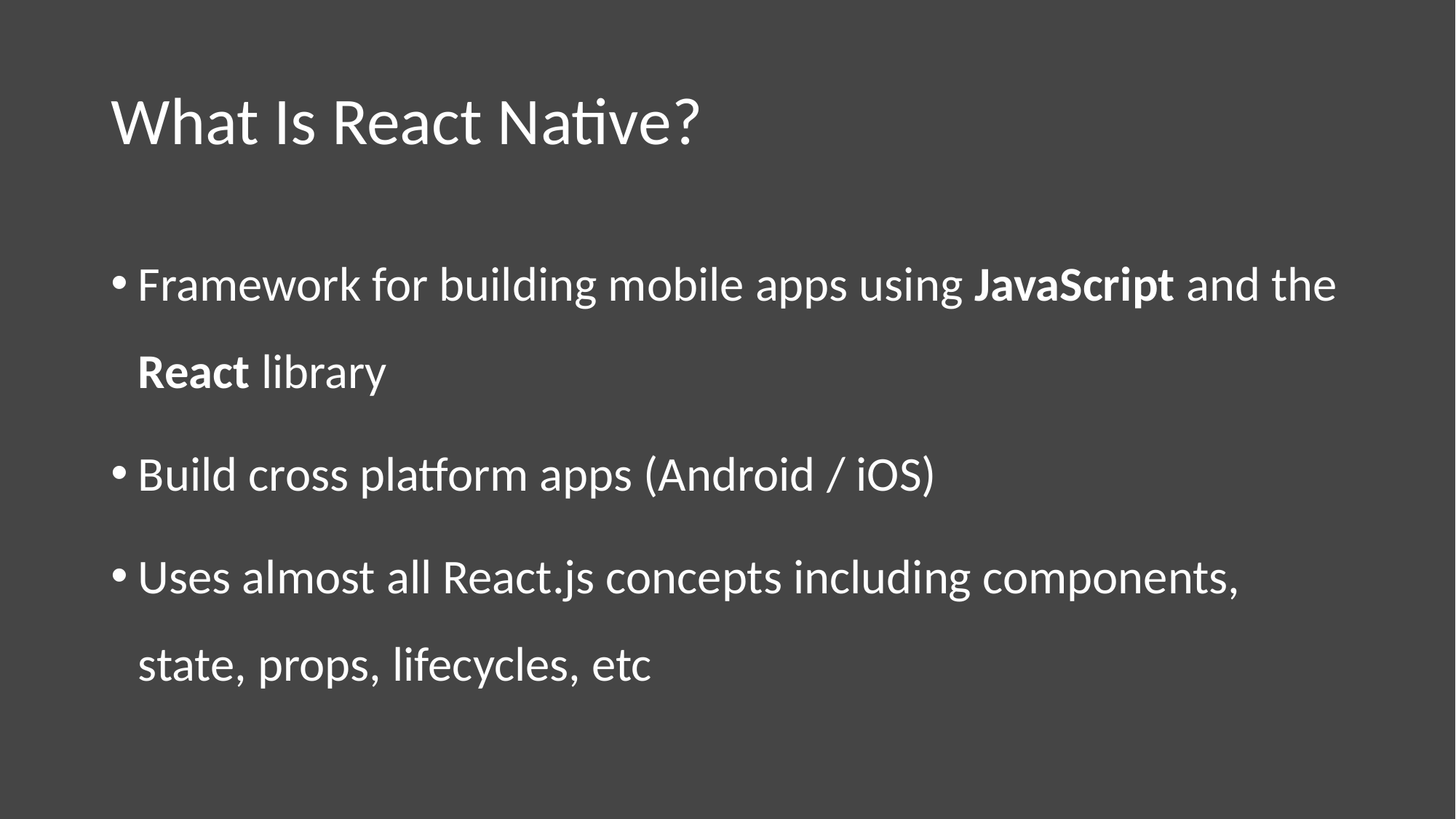

# What Is React Native?
Framework for building mobile apps using JavaScript and the React library
Build cross platform apps (Android / iOS)
Uses almost all React.js concepts including components, state, props, lifecycles, etc